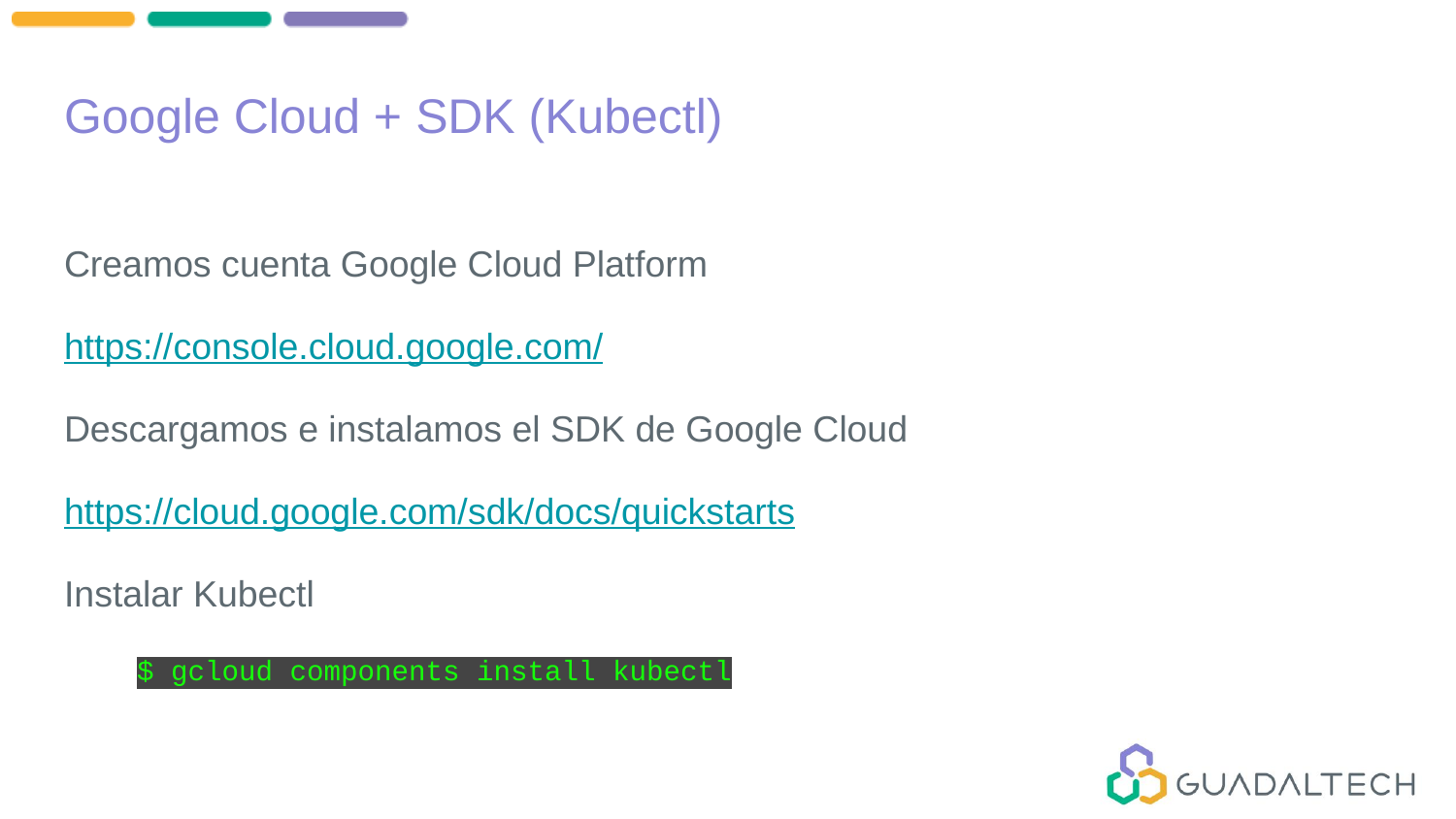

# Google Cloud + SDK (Kubectl)
Creamos cuenta Google Cloud Platform
https://console.cloud.google.com/
Descargamos e instalamos el SDK de Google Cloud
https://cloud.google.com/sdk/docs/quickstarts
Instalar Kubectl
$ gcloud components install kubectl